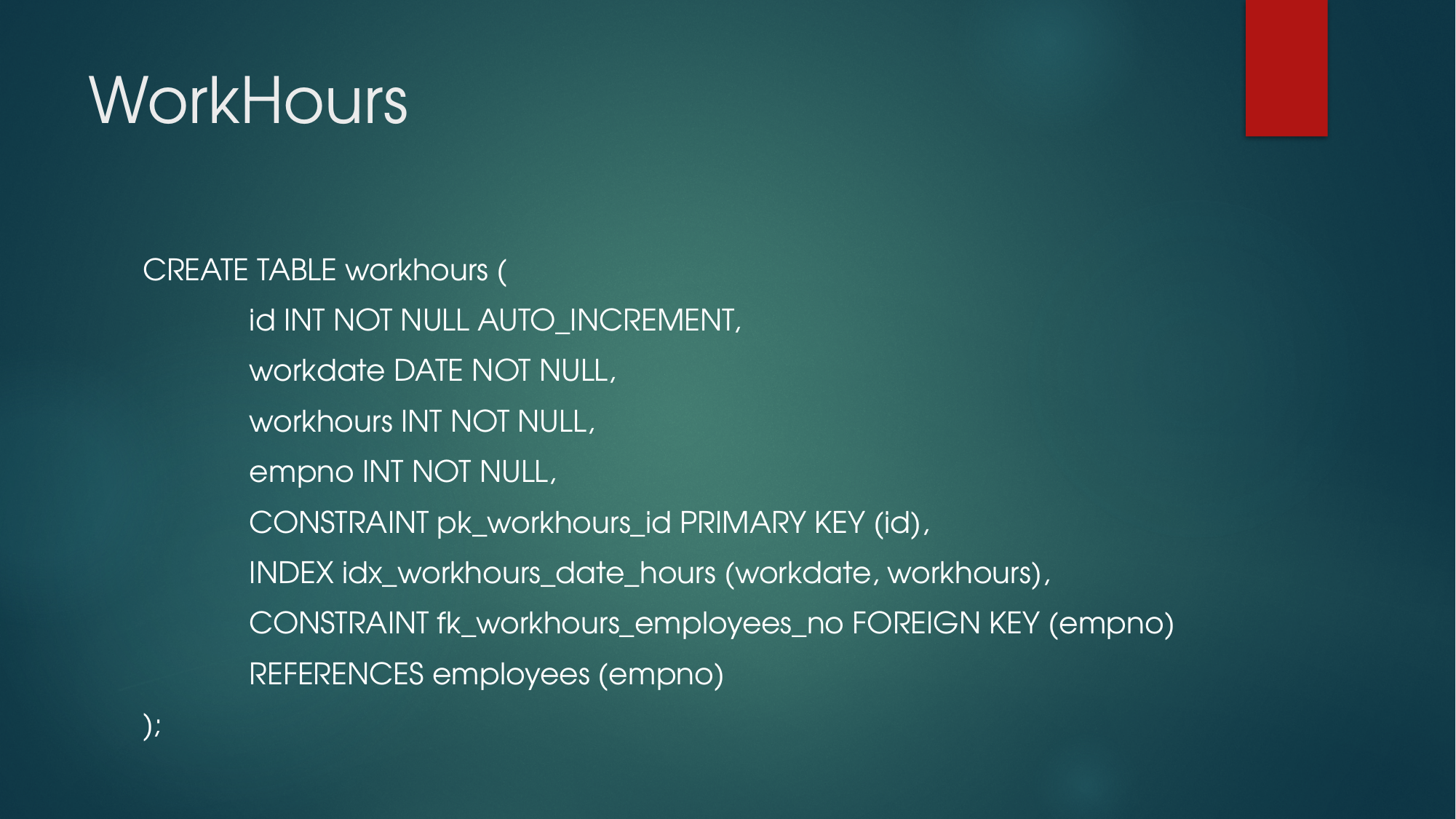

# WorkHours
CREATE TABLE workhours (
	id INT NOT NULL AUTO_INCREMENT,
	workdate DATE NOT NULL,
	workhours INT NOT NULL,
	empno INT NOT NULL,
	CONSTRAINT pk_workhours_id PRIMARY KEY (id),
	INDEX idx_workhours_date_hours (workdate, workhours),
	CONSTRAINT fk_workhours_employees_no FOREIGN KEY (empno)
		REFERENCES employees (empno)
);